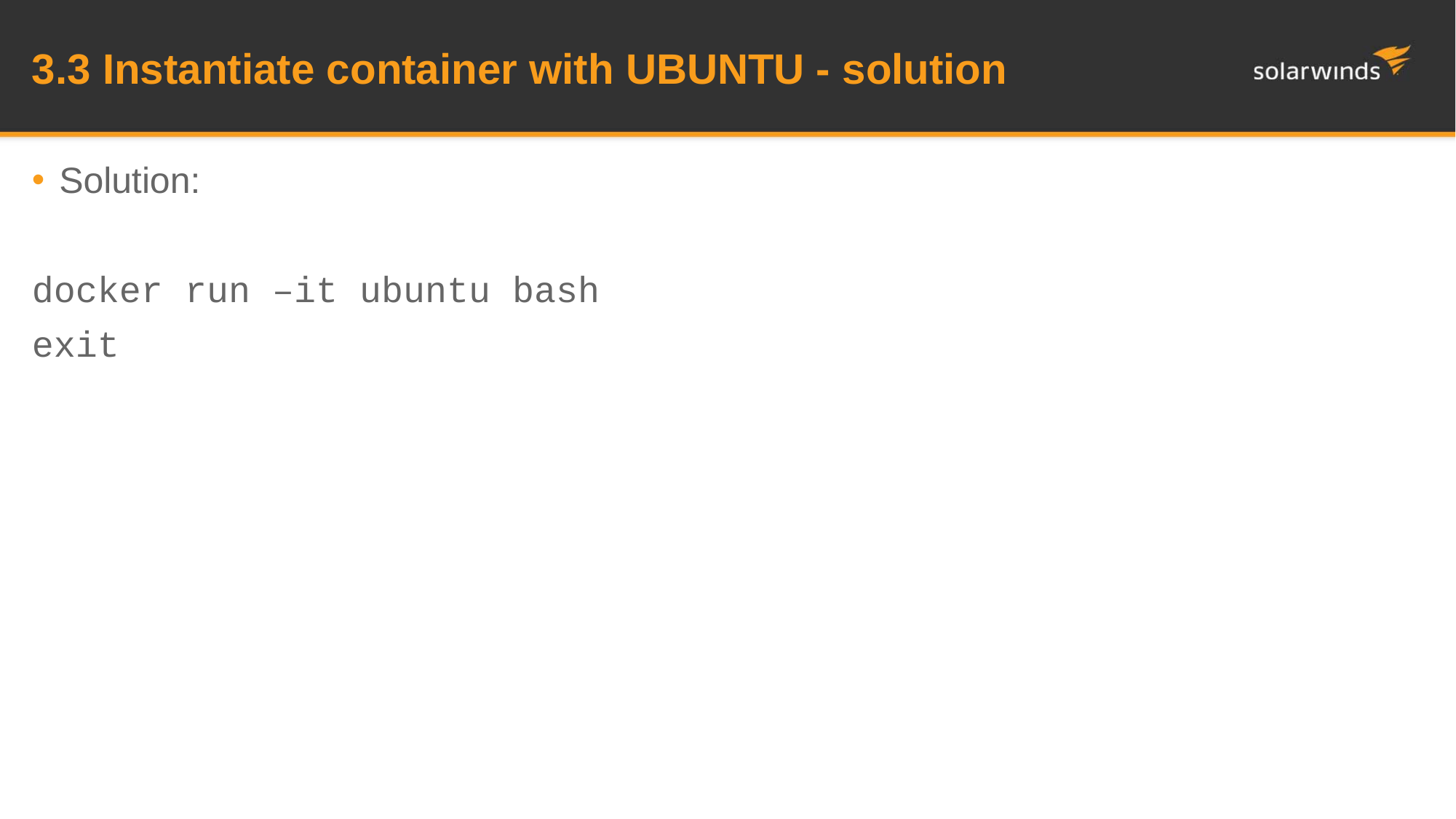

# 3.3 Instantiate container with UBUNTU - solution
Solution:

docker run –it ubuntu bash
exit